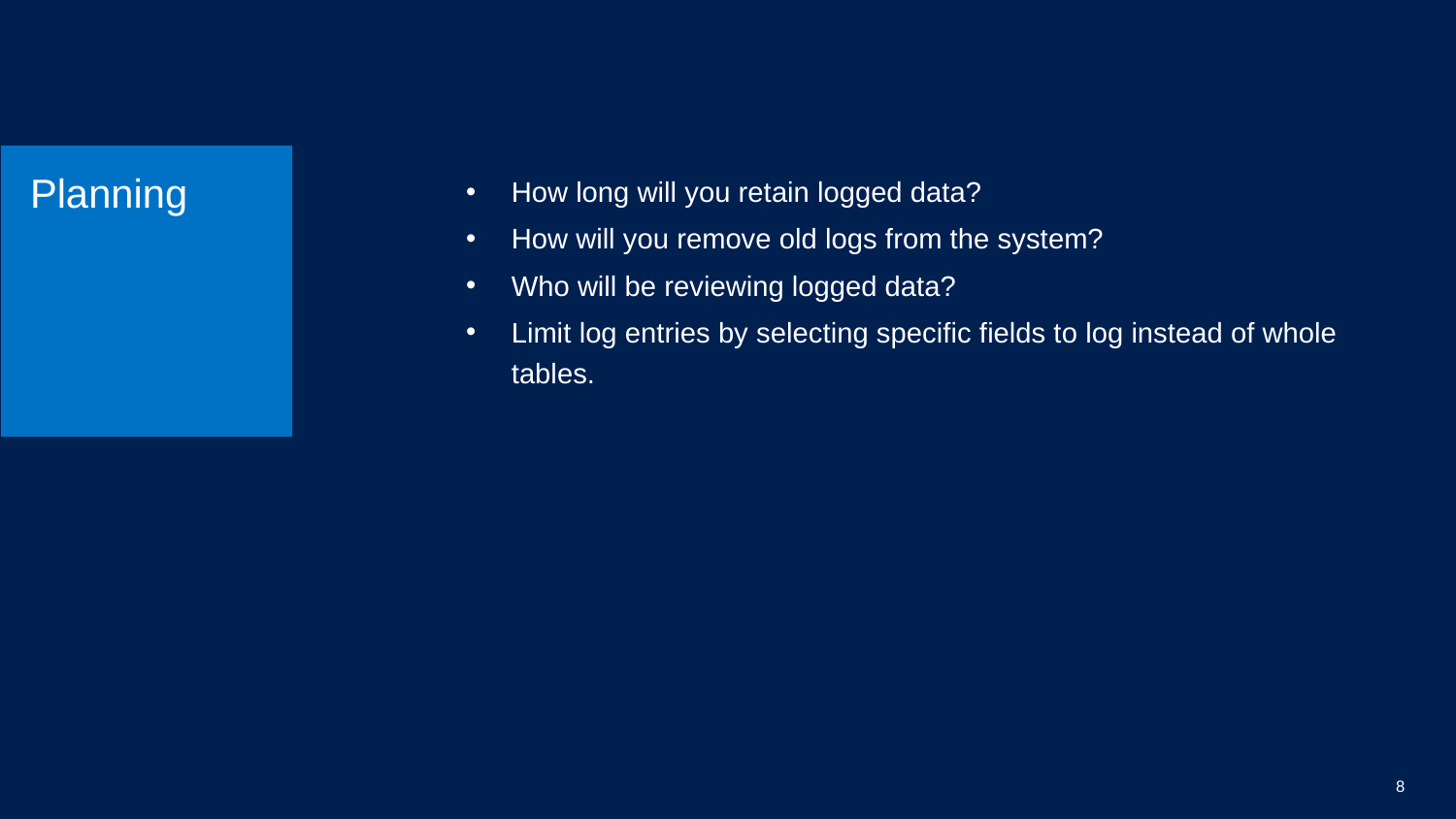

# Planning
How long will you retain logged data?
How will you remove old logs from the system?
Who will be reviewing logged data?
Limit log entries by selecting specific fields to log instead of whole tables.
8